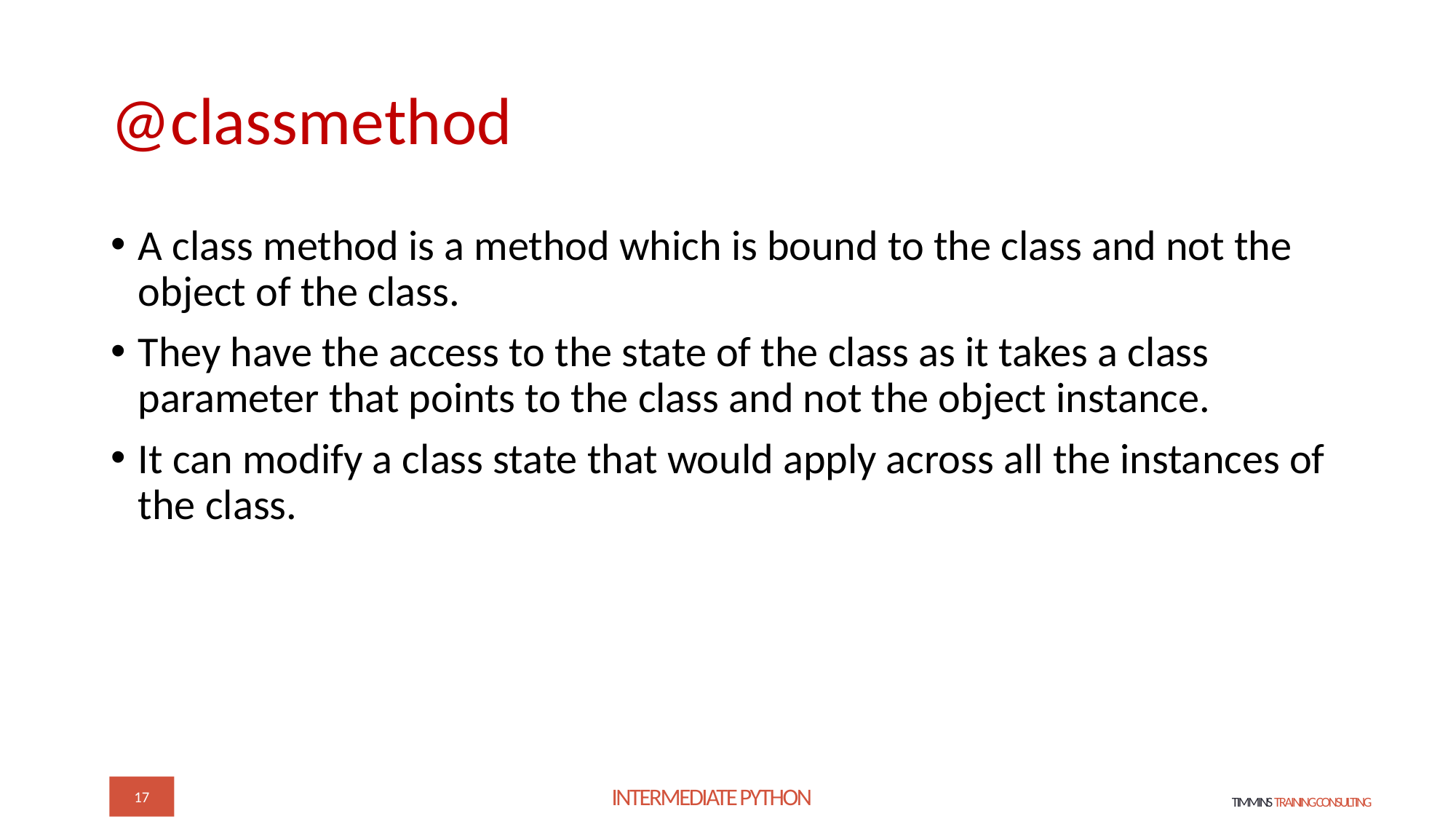

# @classmethod
A class method is a method which is bound to the class and not the object of the class.
They have the access to the state of the class as it takes a class parameter that points to the class and not the object instance.
It can modify a class state that would apply across all the instances of the class.